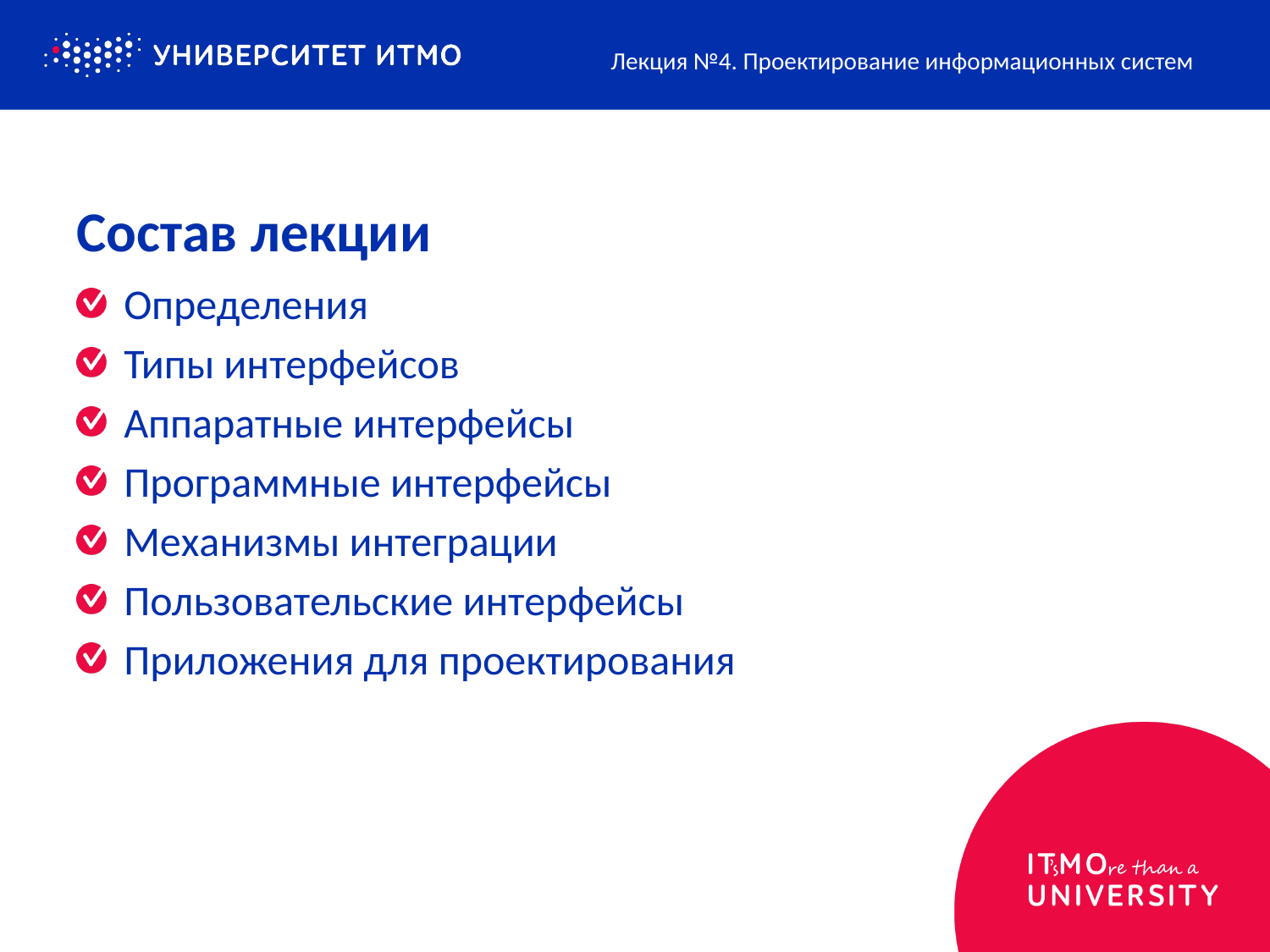

Лекция №4. Проектирование информационных систем
# Состав лекции
Определения
Типы интерфейсов
Аппаратные интерфейсы
Программные интерфейсы
Механизмы интеграции
Пользовательские интерфейсы
Приложения для проектирования